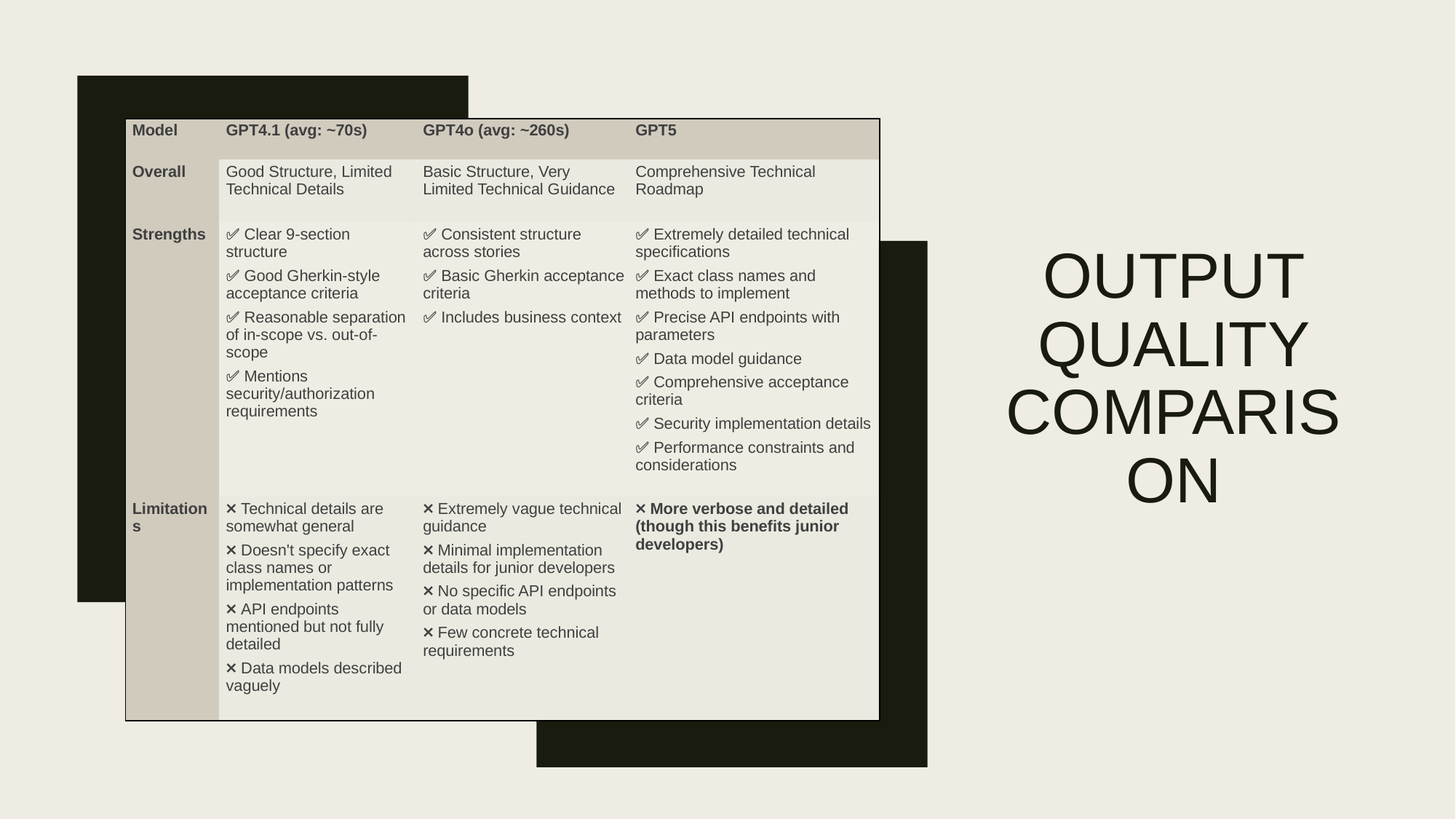

# Output quality comparison

| Model | GPT4.1 (avg: ~70s) | GPT4o (avg: ~260s) | GPT5 |
| --- | --- | --- | --- |
| Overall | Good Structure, Limited Technical Details | Basic Structure, Very Limited Technical Guidance | Comprehensive Technical Roadmap |
| Strengths | ✅ Clear 9-section structure ✅ Good Gherkin-style acceptance criteria ✅ Reasonable separation of in-scope vs. out-of-scope ✅ Mentions security/authorization requirements | ✅ Consistent structure across stories ✅ Basic Gherkin acceptance criteria ✅ Includes business context | ✅ Extremely detailed technical specifications ✅ Exact class names and methods to implement ✅ Precise API endpoints with parameters ✅ Data model guidance ✅ Comprehensive acceptance criteria ✅ Security implementation details ✅ Performance constraints and considerations |
| Limitations | ❌ Technical details are somewhat general ❌ Doesn't specify exact class names or implementation patterns ❌ API endpoints mentioned but not fully detailed ❌ Data models described vaguely | ❌ Extremely vague technical guidance ❌ Minimal implementation details for junior developers ❌ No specific API endpoints or data models ❌ Few concrete technical requirements | ❌ More verbose and detailed (though this benefits junior developers) |